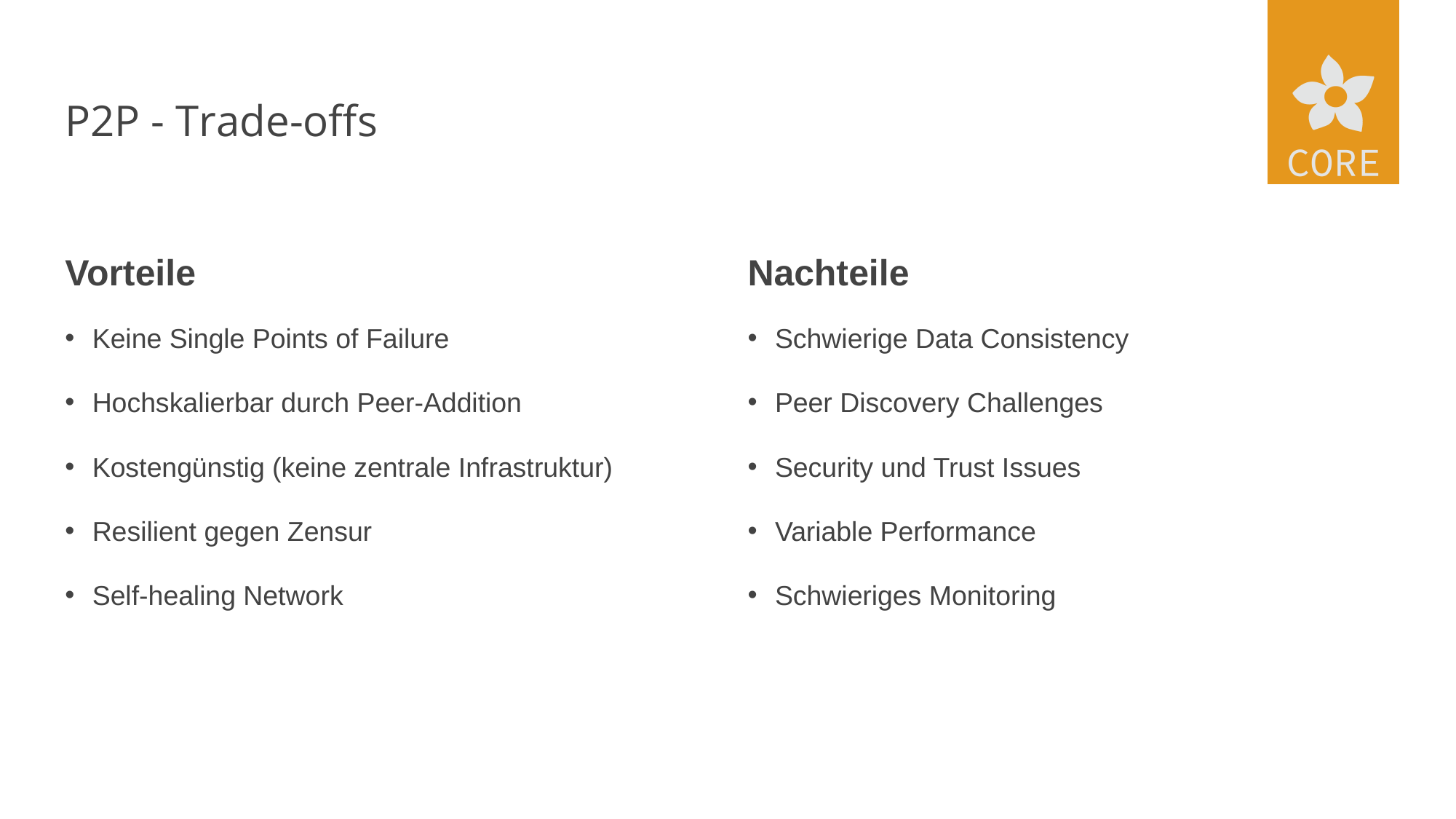

# P2P - Trade-offs
Vorteile
Nachteile
Keine Single Points of Failure
Hochskalierbar durch Peer-Addition
Kostengünstig (keine zentrale Infrastruktur)
Resilient gegen Zensur
Self-healing Network
Schwierige Data Consistency
Peer Discovery Challenges
Security und Trust Issues
Variable Performance
Schwieriges Monitoring